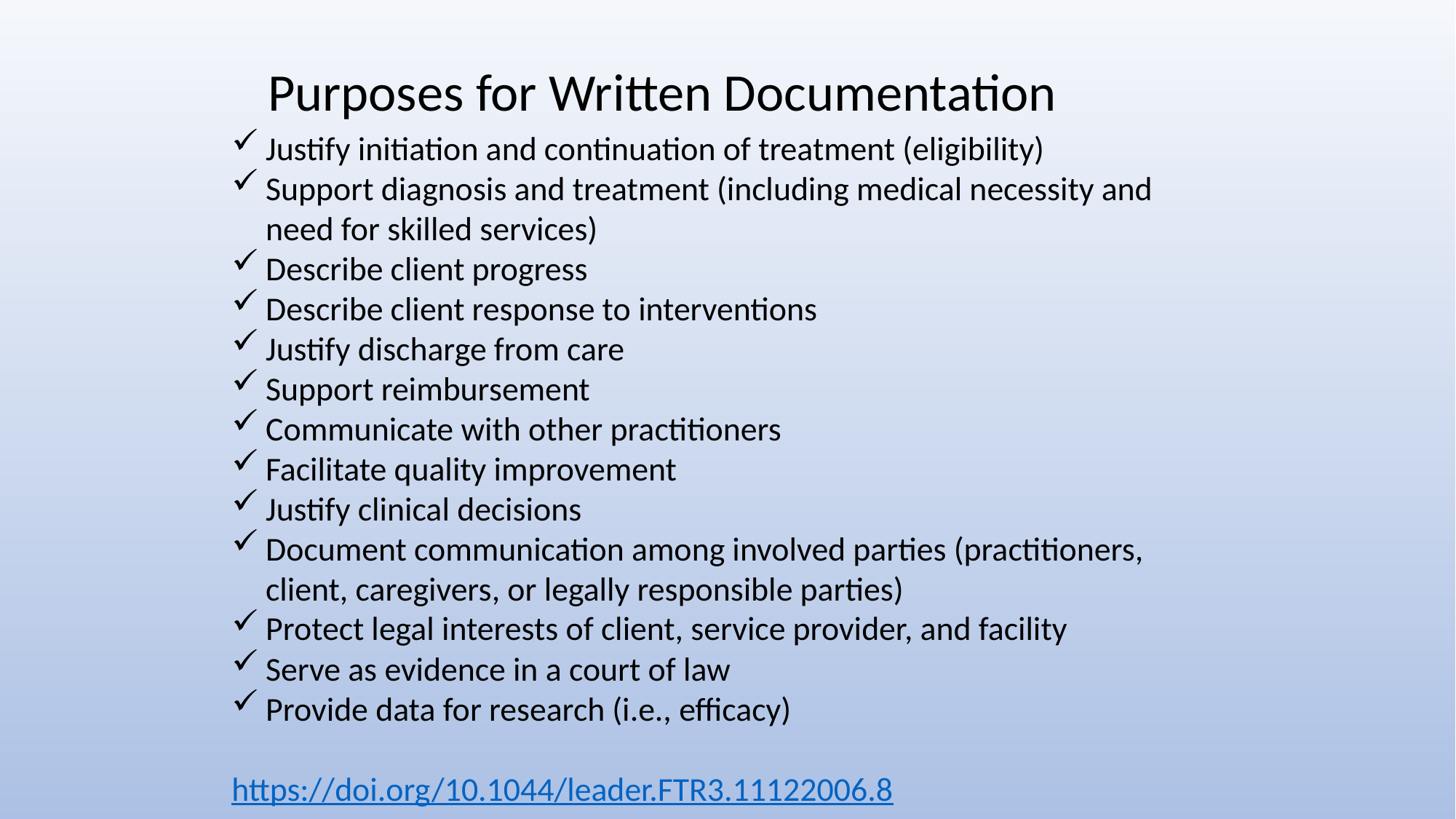

# Purposes for Written Documentation
Justify initiation and continuation of treatment (eligibility)
Support diagnosis and treatment (including medical necessity and need for skilled services)
Describe client progress
Describe client response to interventions
Justify discharge from care
Support reimbursement
Communicate with other practitioners
Facilitate quality improvement
Justify clinical decisions
Document communication among involved parties (practitioners, client, caregivers, or legally responsible parties)
Protect legal interests of client, service provider, and facility
Serve as evidence in a court of law
Provide data for research (i.e., efficacy)

https://doi.org/10.1044/leader.FTR3.11122006.8